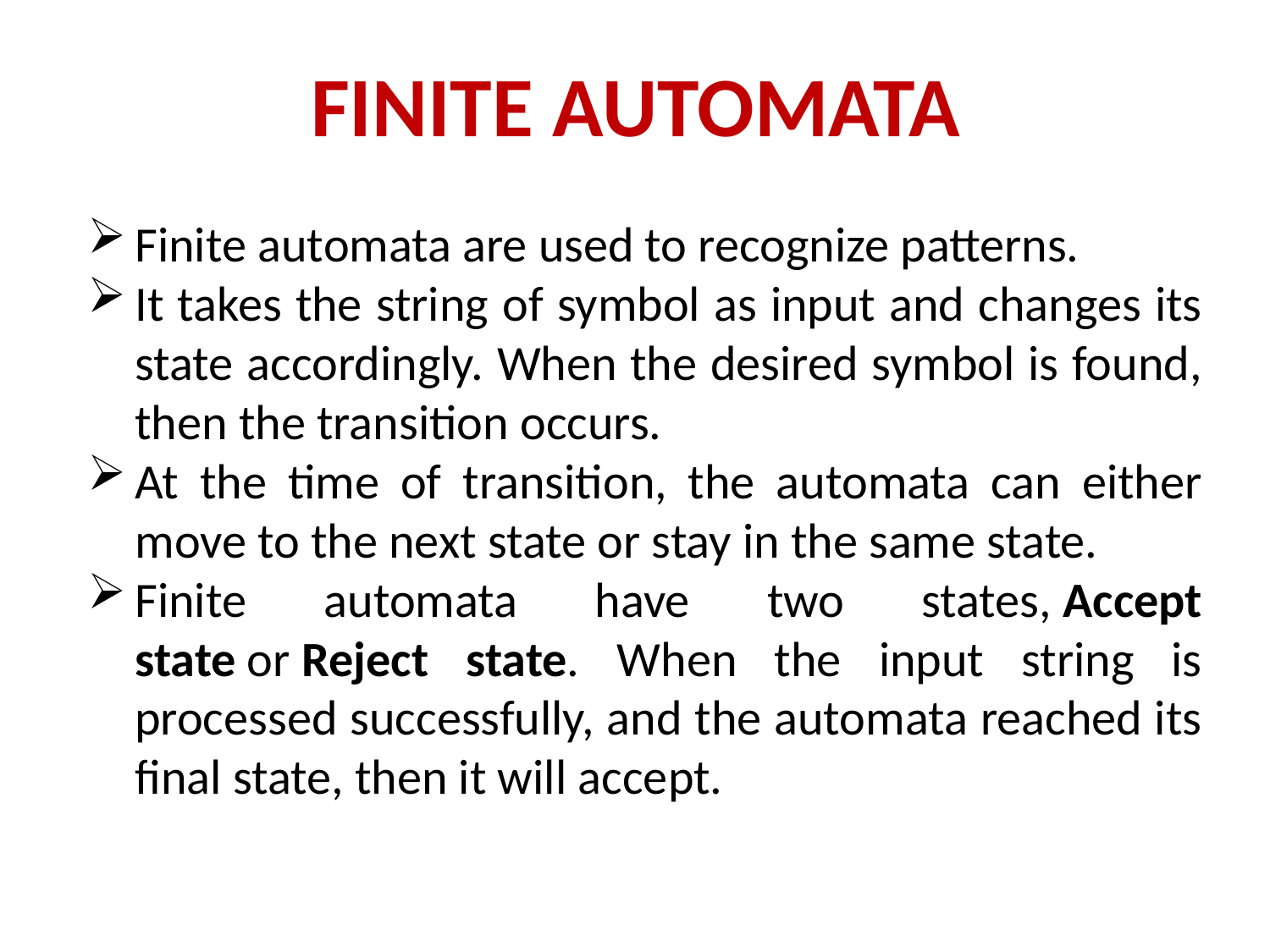

FINITE AUTOMATA
Finite automata are used to recognize patterns.
It takes the string of symbol as input and changes its state accordingly. When the desired symbol is found, then the transition occurs.
At the time of transition, the automata can either move to the next state or stay in the same state.
Finite automata have two states, Accept state or Reject state. When the input string is processed successfully, and the automata reached its final state, then it will accept.